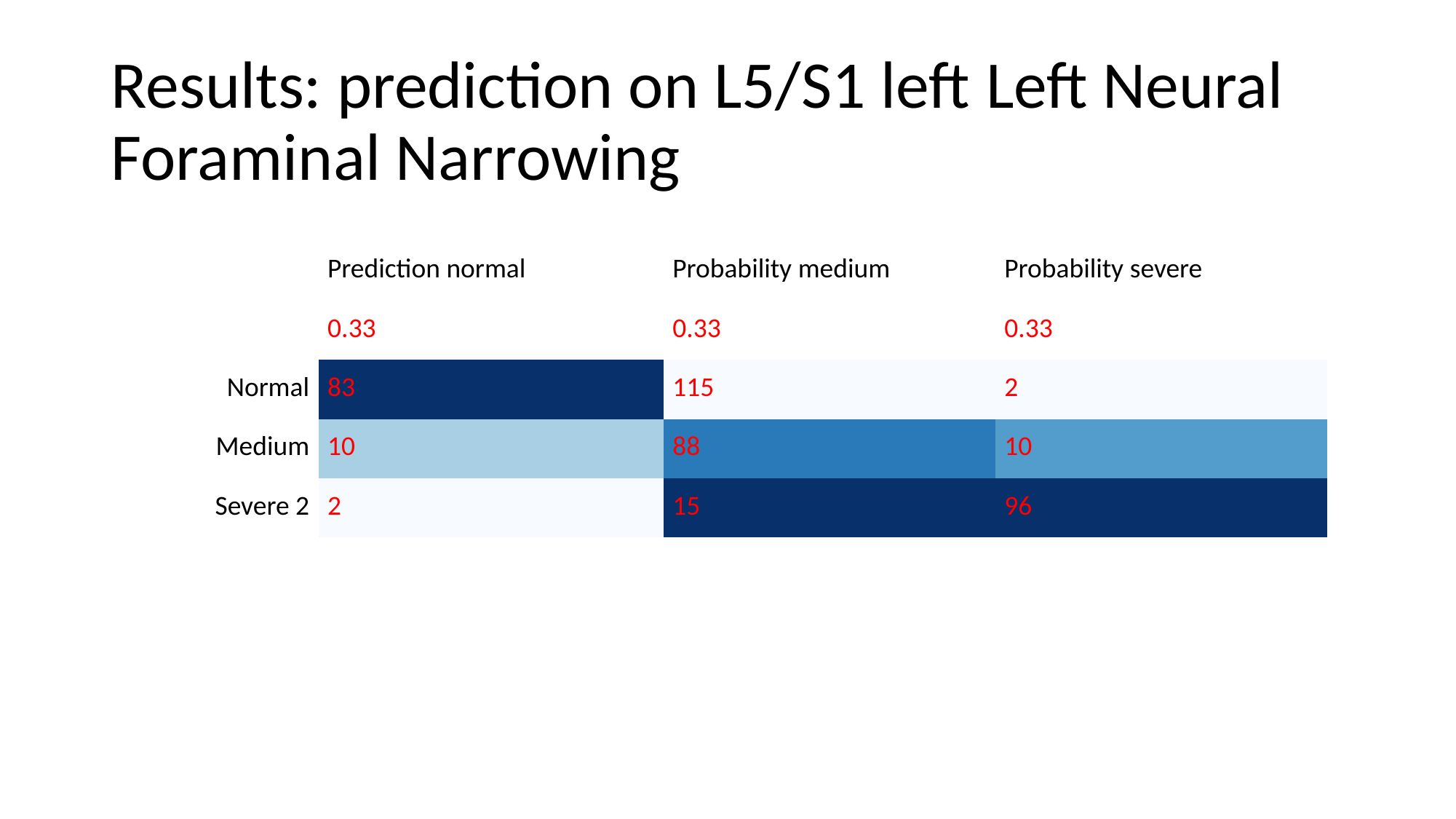

# Results: prediction on L5/S1 left Left Neural Foraminal Narrowing

|  | Prediction normal | Probability medium | Probability severe |
| --- | --- | --- | --- |
|  | 0.33 | 0.33 | 0.33 |
| Normal | 83 | 115 | 2 |
| Medium | 10 | 88 | 10 |
| Severe 2 | 2 | 15 | 96 |